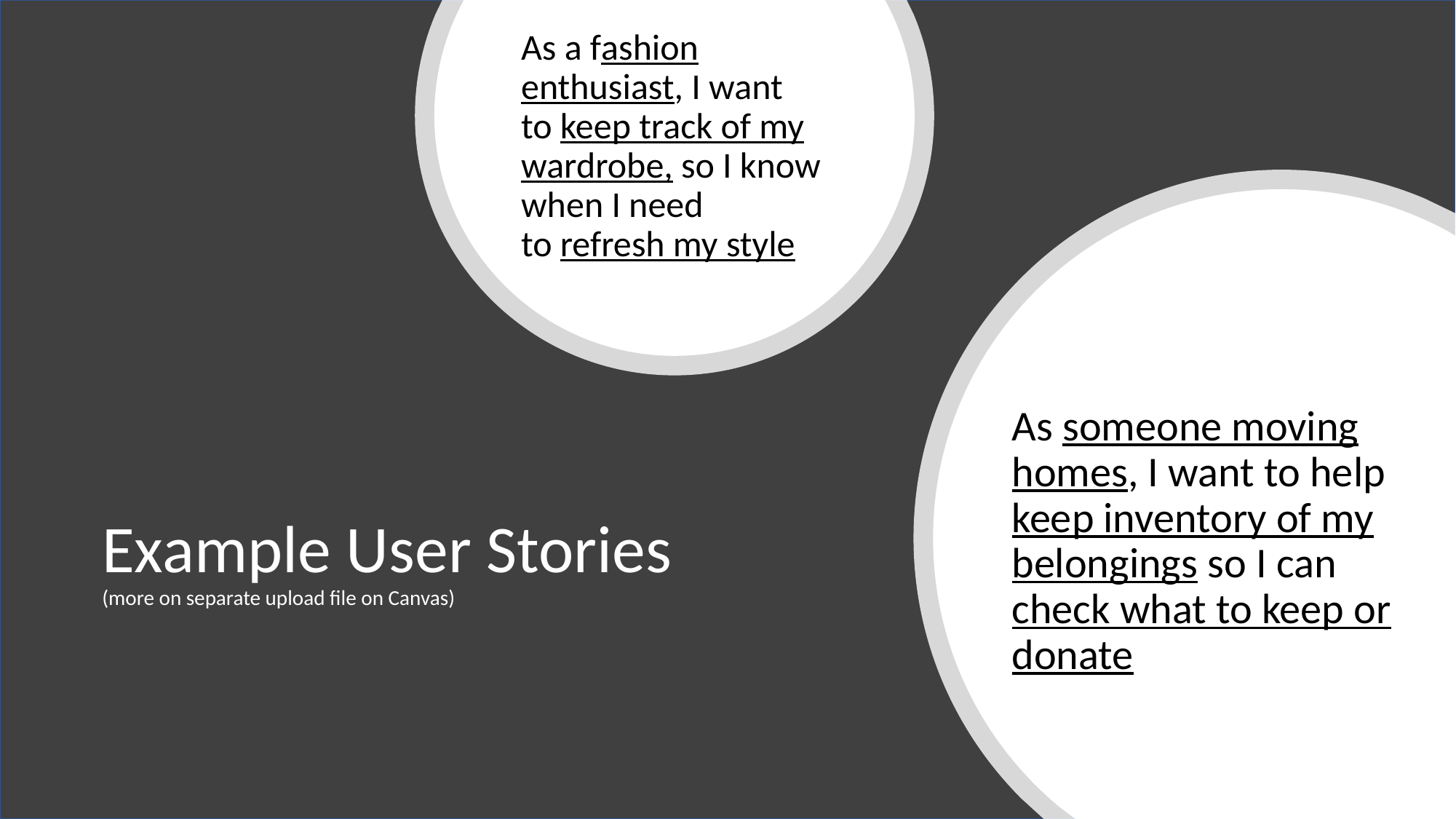

As a fashion enthusiast, I want to keep track of my wardrobe, so I know when I need to refresh my style

As someone moving homes, I want to help keep inventory of my belongings so I can check what to keep or donate
# Example User Stories  (more on separate upload file on Canvas)